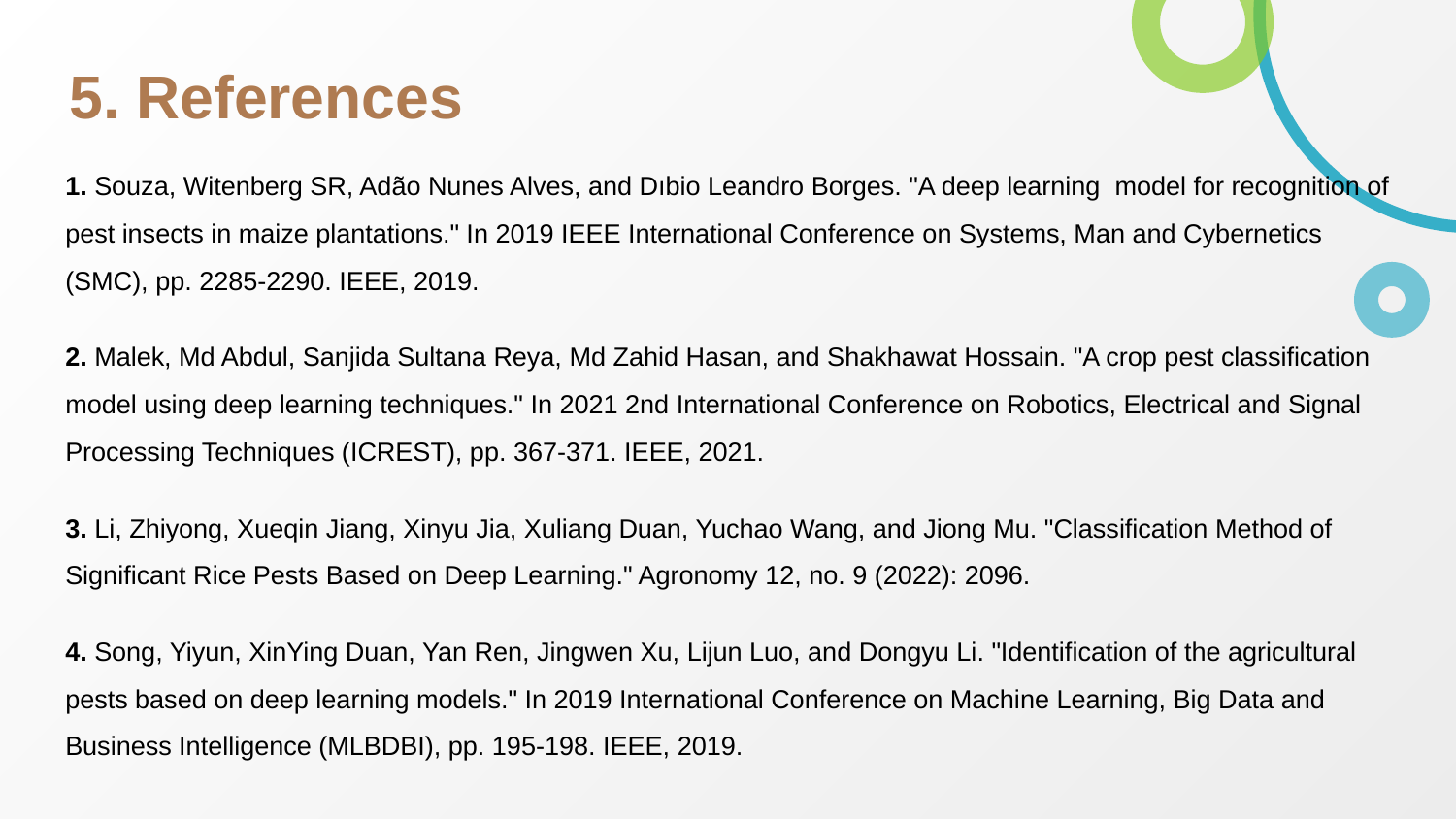

# 5. References
1. Souza, Witenberg SR, Adão Nunes Alves, and Dıbio Leandro Borges. "A deep learning  model for recognition of pest insects in maize plantations." In 2019 IEEE International Conference on Systems, Man and Cybernetics (SMC), pp. 2285-2290. IEEE, 2019.

2. Malek, Md Abdul, Sanjida Sultana Reya, Md Zahid Hasan, and Shakhawat Hossain. "A crop pest classification model using deep learning techniques." In 2021 2nd International Conference on Robotics, Electrical and Signal Processing Techniques (ICREST), pp. 367-371. IEEE, 2021.

3. Li, Zhiyong, Xueqin Jiang, Xinyu Jia, Xuliang Duan, Yuchao Wang, and Jiong Mu. "Classification Method of Significant Rice Pests Based on Deep Learning." Agronomy 12, no. 9 (2022): 2096.

4. Song, Yiyun, XinYing Duan, Yan Ren, Jingwen Xu, Lijun Luo, and Dongyu Li. "Identification of the agricultural pests based on deep learning models." In 2019 International Conference on Machine Learning, Big Data and Business Intelligence (MLBDBI), pp. 195-198. IEEE, 2019.